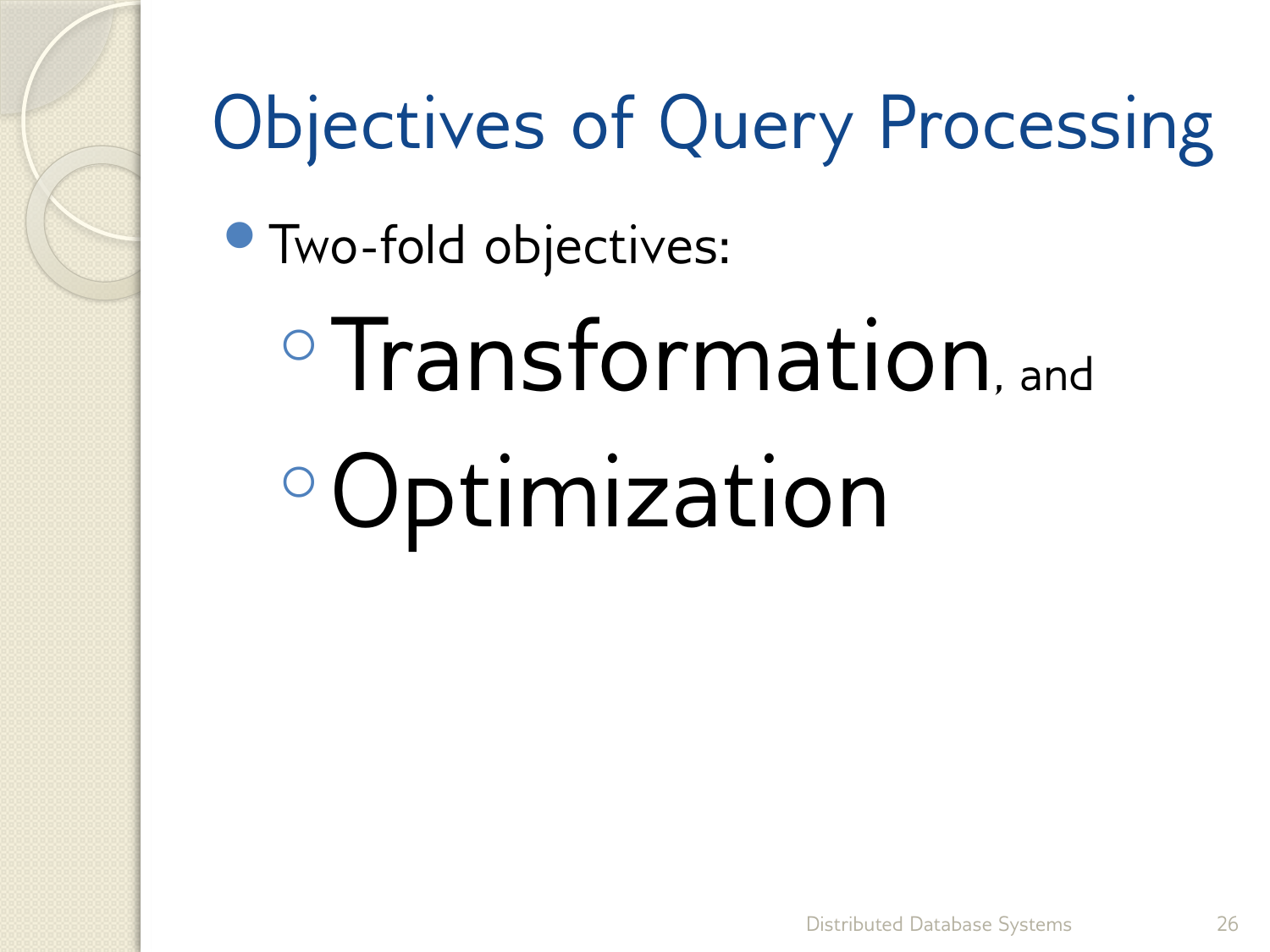

# Objectives of Query Processing
Two-fold objectives:
Transformation, and
Optimization
Distributed Database Systems
26